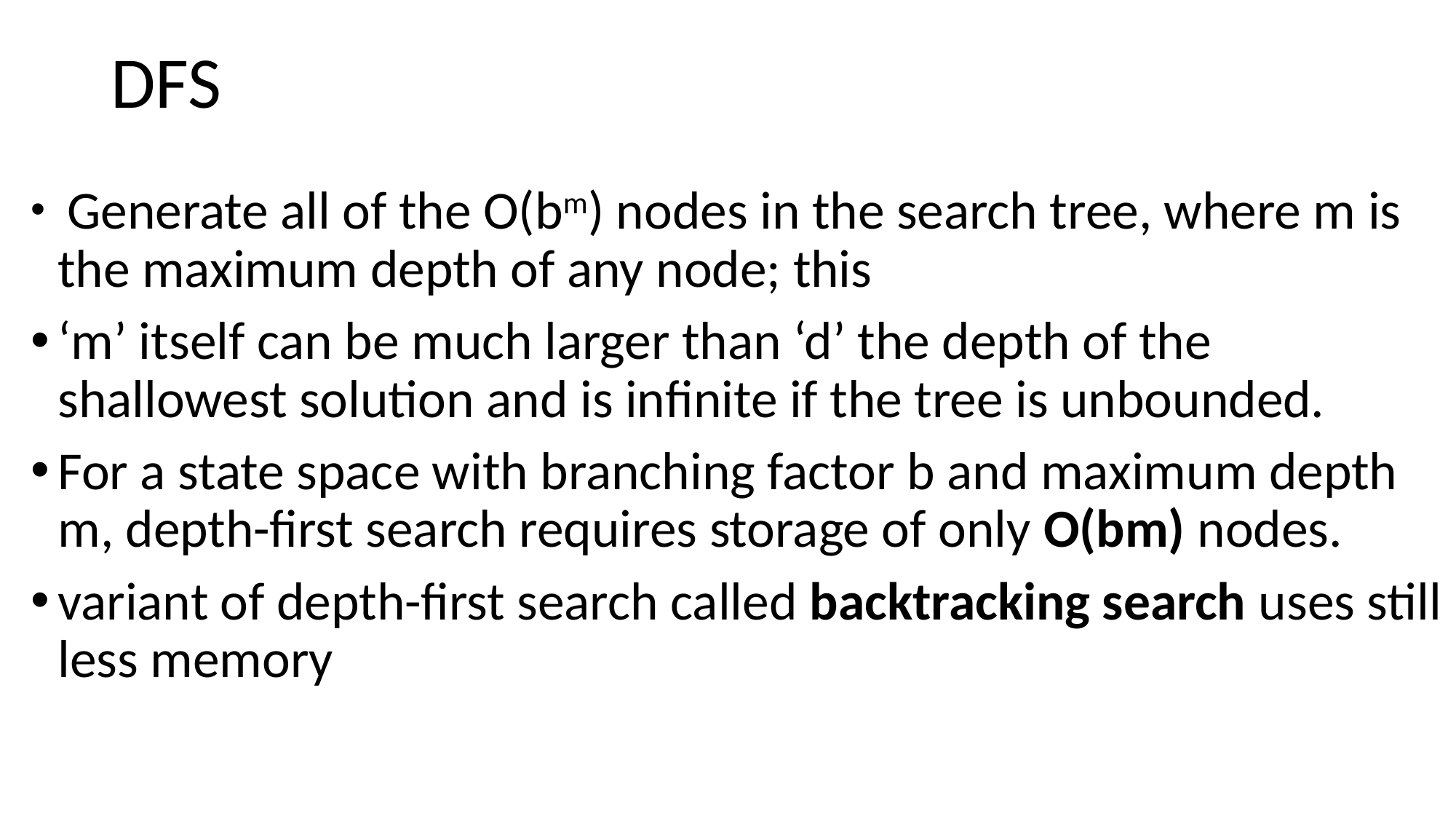

# DFS
 Generate all of the O(bm) nodes in the search tree, where m is the maximum depth of any node; this
‘m’ itself can be much larger than ‘d’ the depth of the shallowest solution and is infinite if the tree is unbounded.
For a state space with branching factor b and maximum depth m, depth-first search requires storage of only O(bm) nodes.
variant of depth-first search called backtracking search uses still less memory